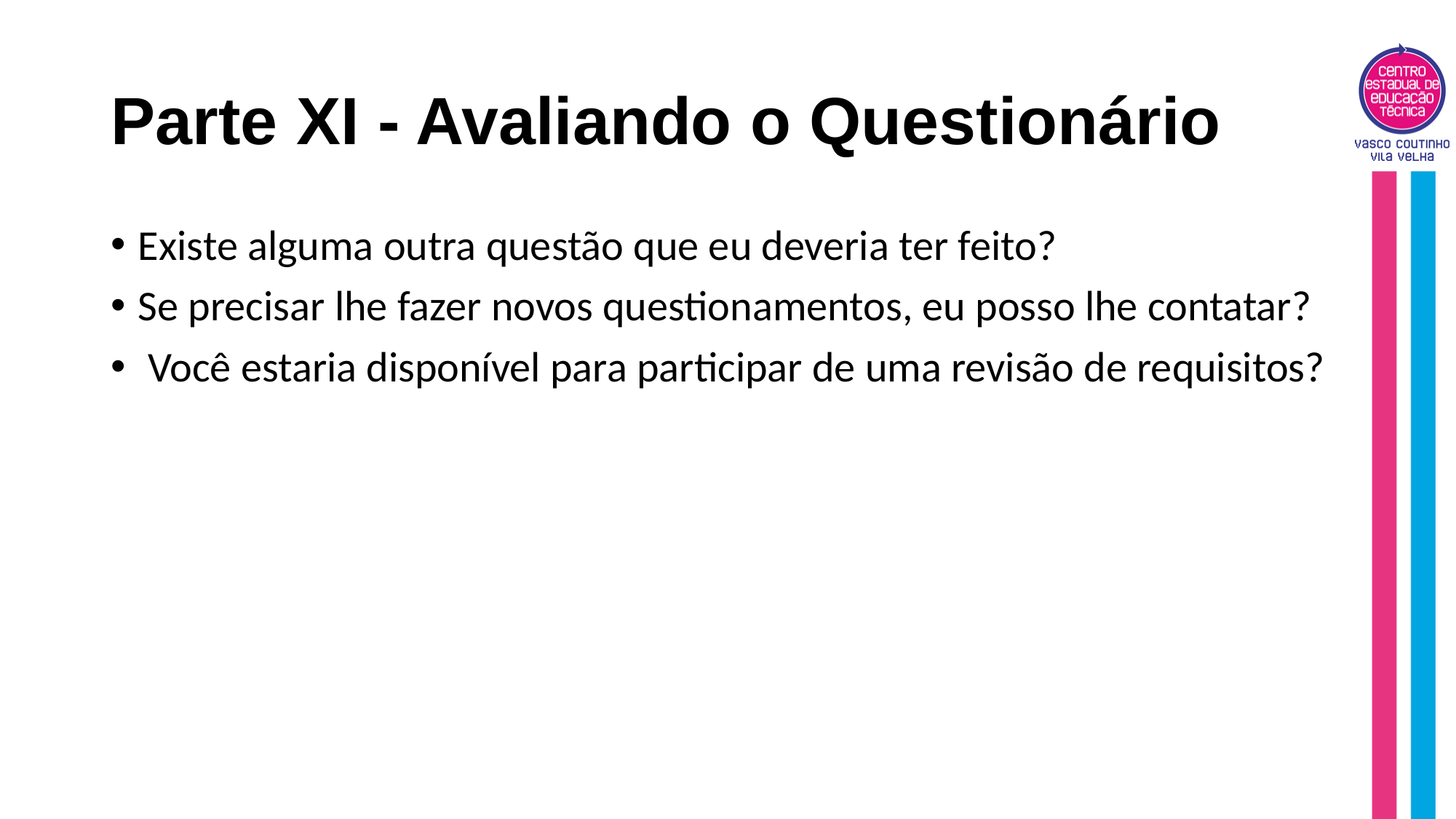

# Parte XI - Avaliando o Questionário
Existe alguma outra questão que eu deveria ter feito?
Se precisar lhe fazer novos questionamentos, eu posso lhe contatar?
 Você estaria disponível para participar de uma revisão de requisitos?